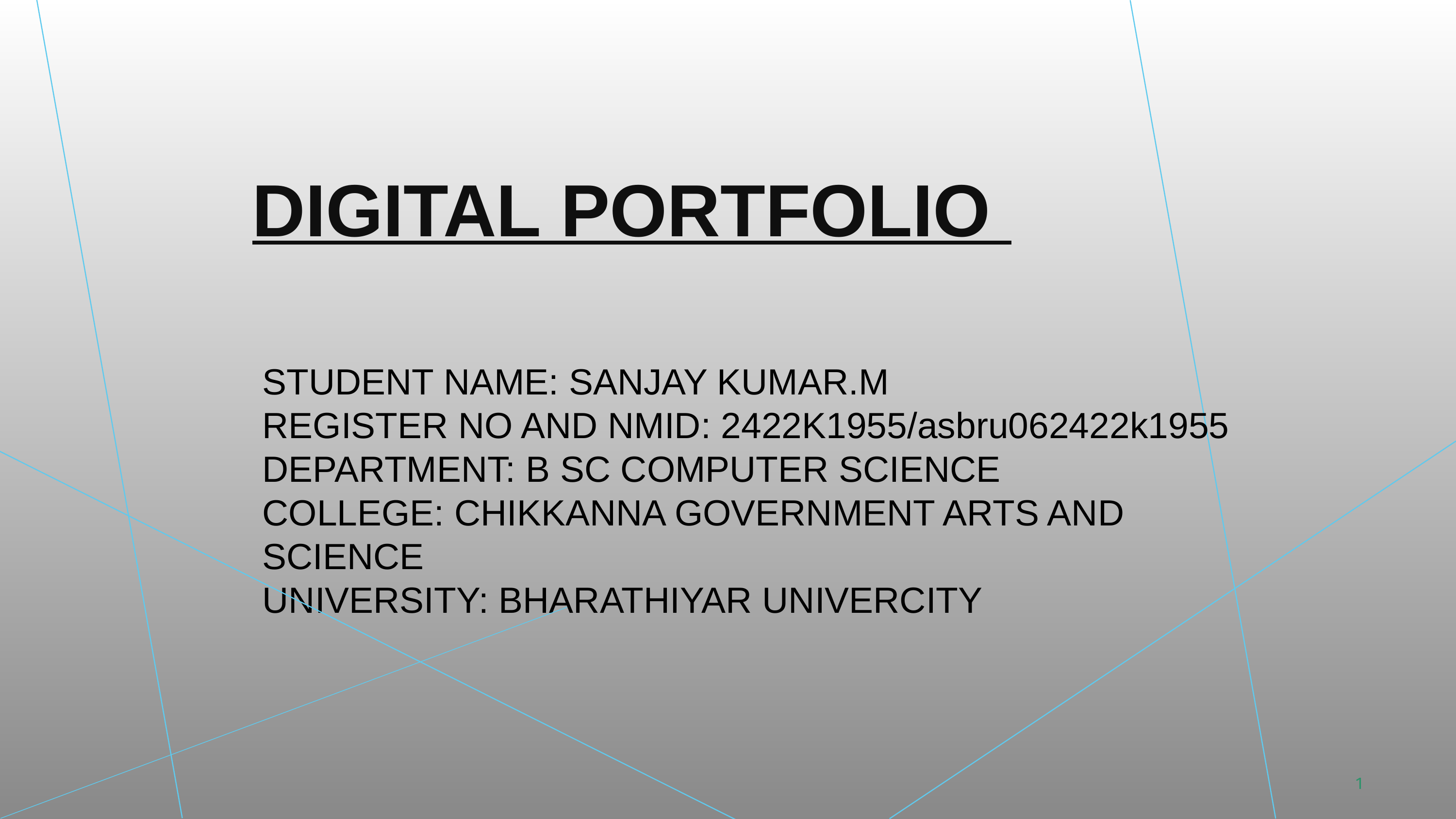

DIGITAL PORTFOLIO

STUDENT NAME: SANJAY KUMAR.M
REGISTER NO AND NMID: 2422K1955/asbru062422k1955
DEPARTMENT: B SC COMPUTER SCIENCE
COLLEGE: CHIKKANNA GOVERNMENT ARTS AND SCIENCE
UNIVERSITY: BHARATHIYAR UNIVERCITY

1